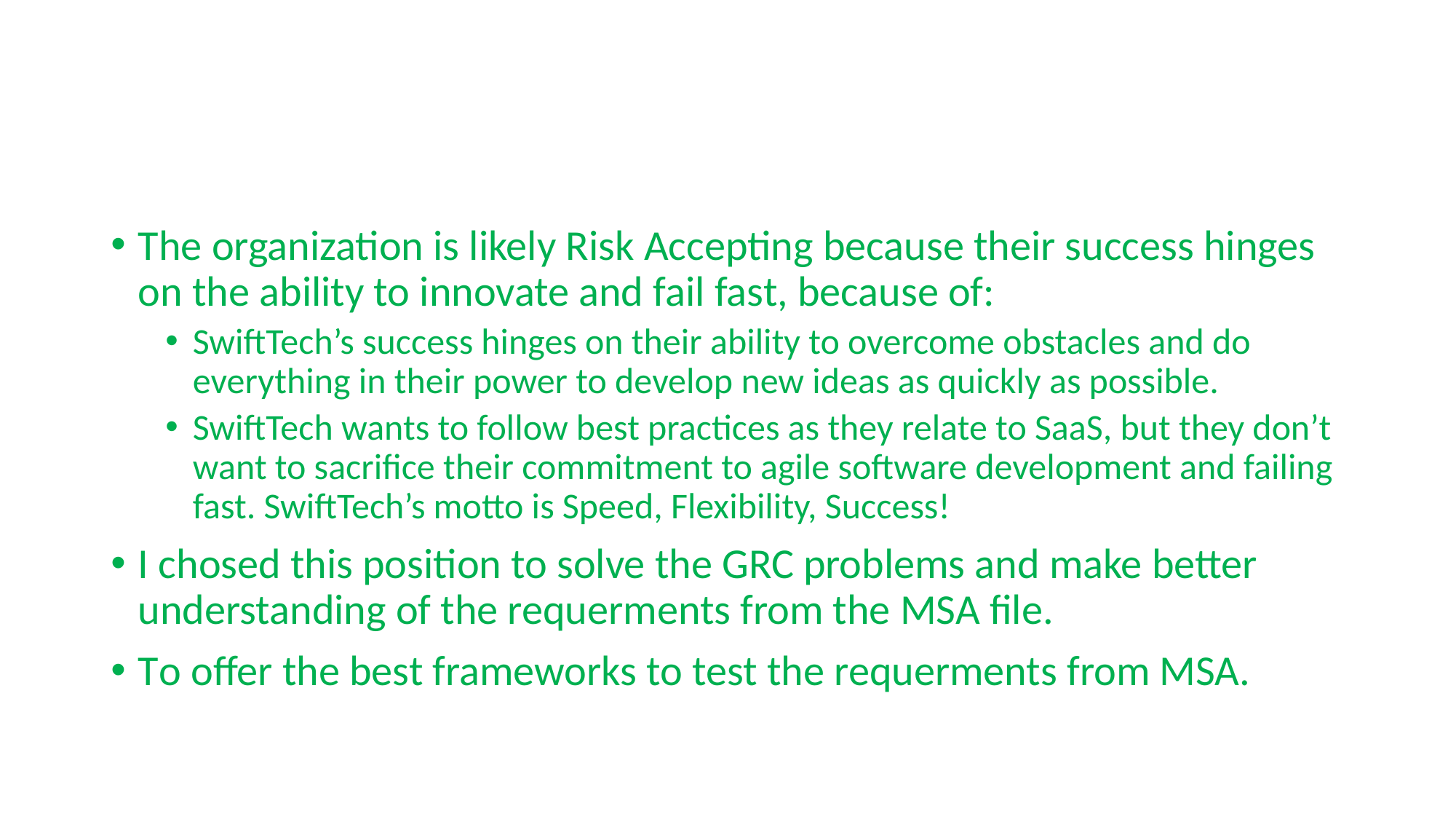

#
The organization is likely Risk Accepting because their success hinges on the ability to innovate and fail fast, because of:
SwiftTech’s success hinges on their ability to overcome obstacles and do everything in their power to develop new ideas as quickly as possible.
SwiftTech wants to follow best practices as they relate to SaaS, but they don’t want to sacrifice their commitment to agile software development and failing fast. SwiftTech’s motto is Speed, Flexibility, Success!
I chosed this position to solve the GRC problems and make better understanding of the requerments from the MSA file.
To offer the best frameworks to test the requerments from MSA.